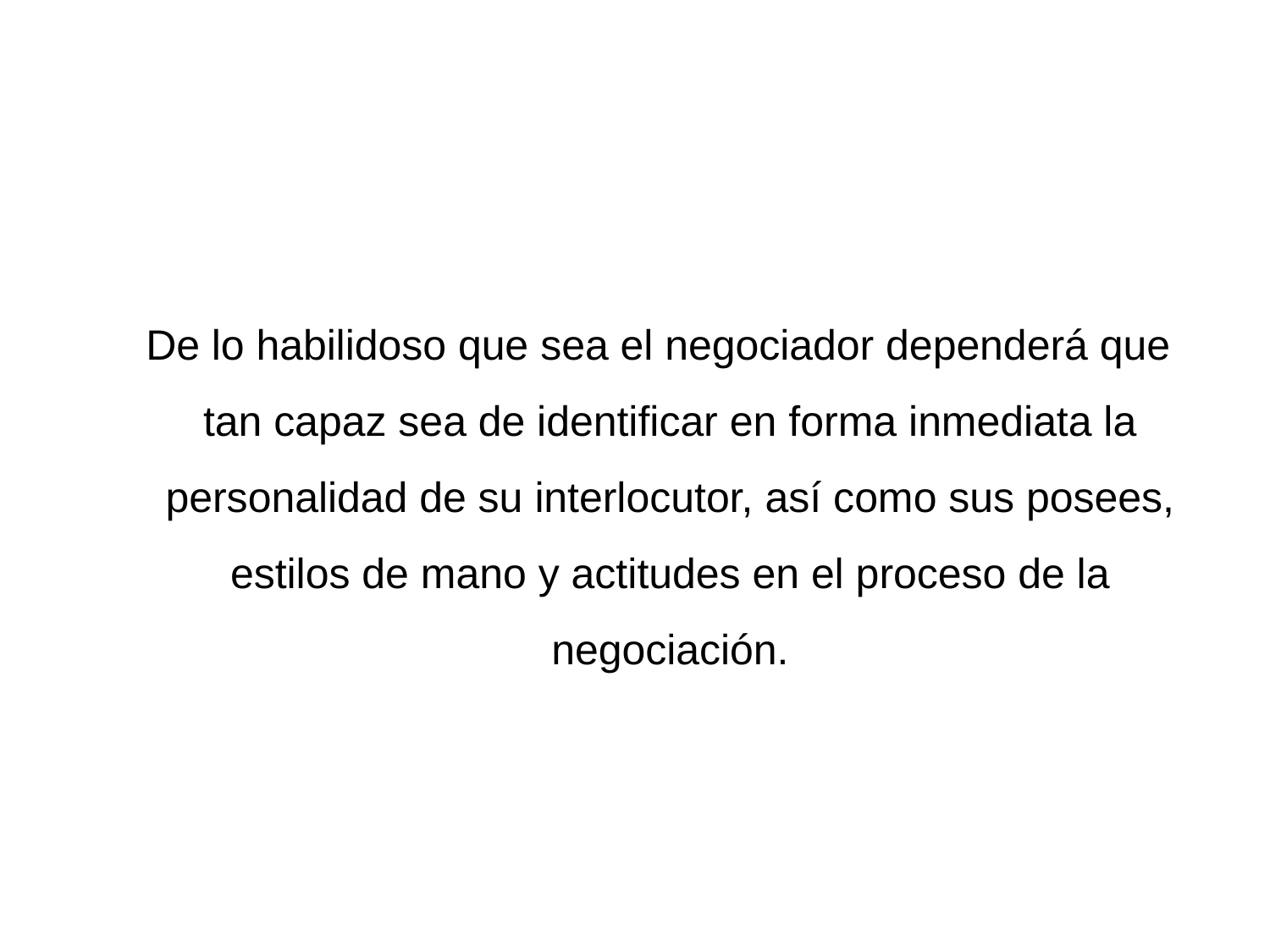

De lo habilidoso que sea el negociador dependerá que  tan capaz sea de identificar en forma inmediata la personalidad de su interlocutor, así como sus posees, estilos de mano y actitudes en el proceso de la negociación.